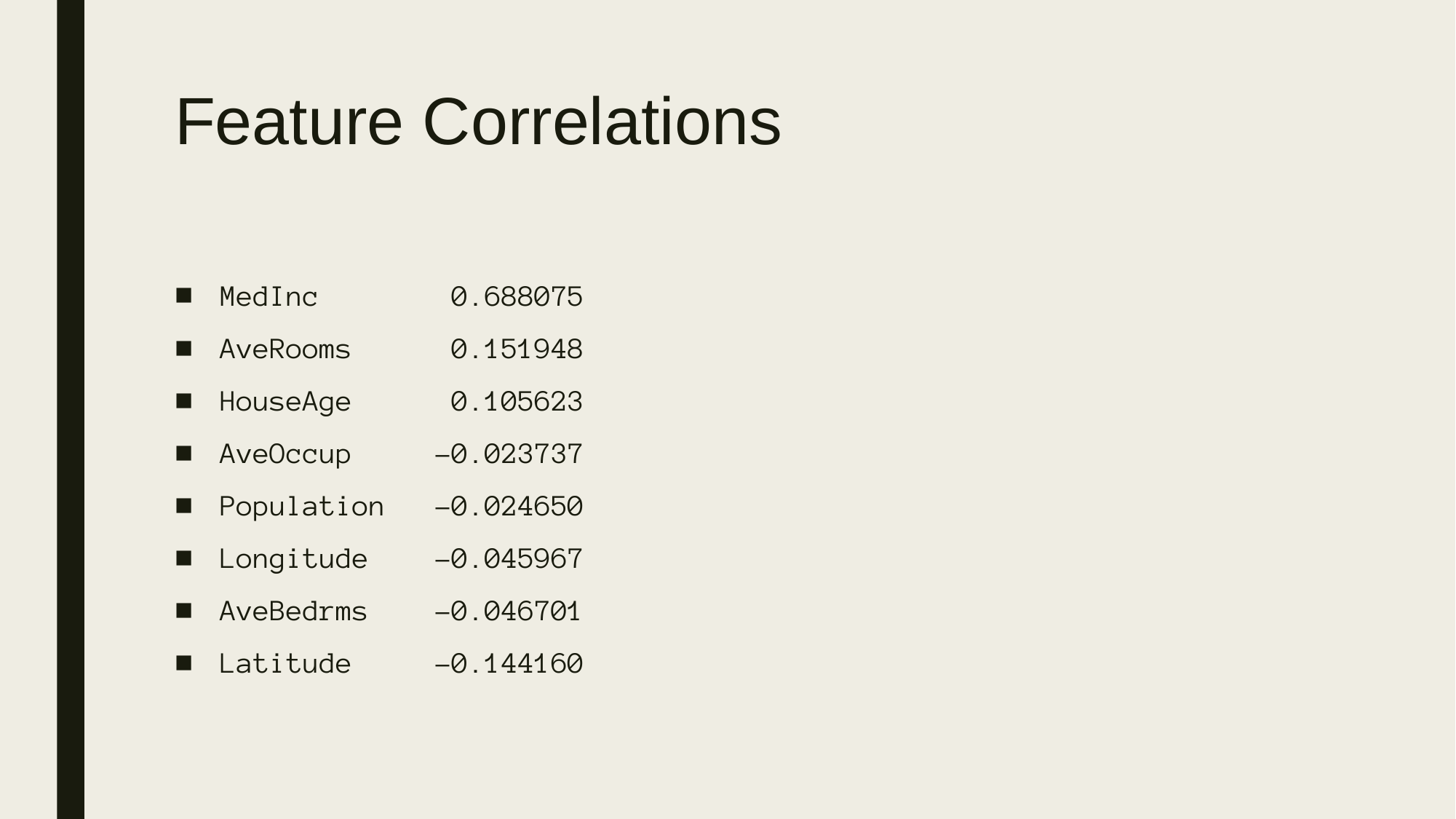

# Feature Correlations
MedInc        0.688075
AveRooms      0.151948
HouseAge      0.105623
AveOccup     -0.023737
Population   -0.024650
Longitude    -0.045967
AveBedrms    -0.046701
Latitude     -0.144160